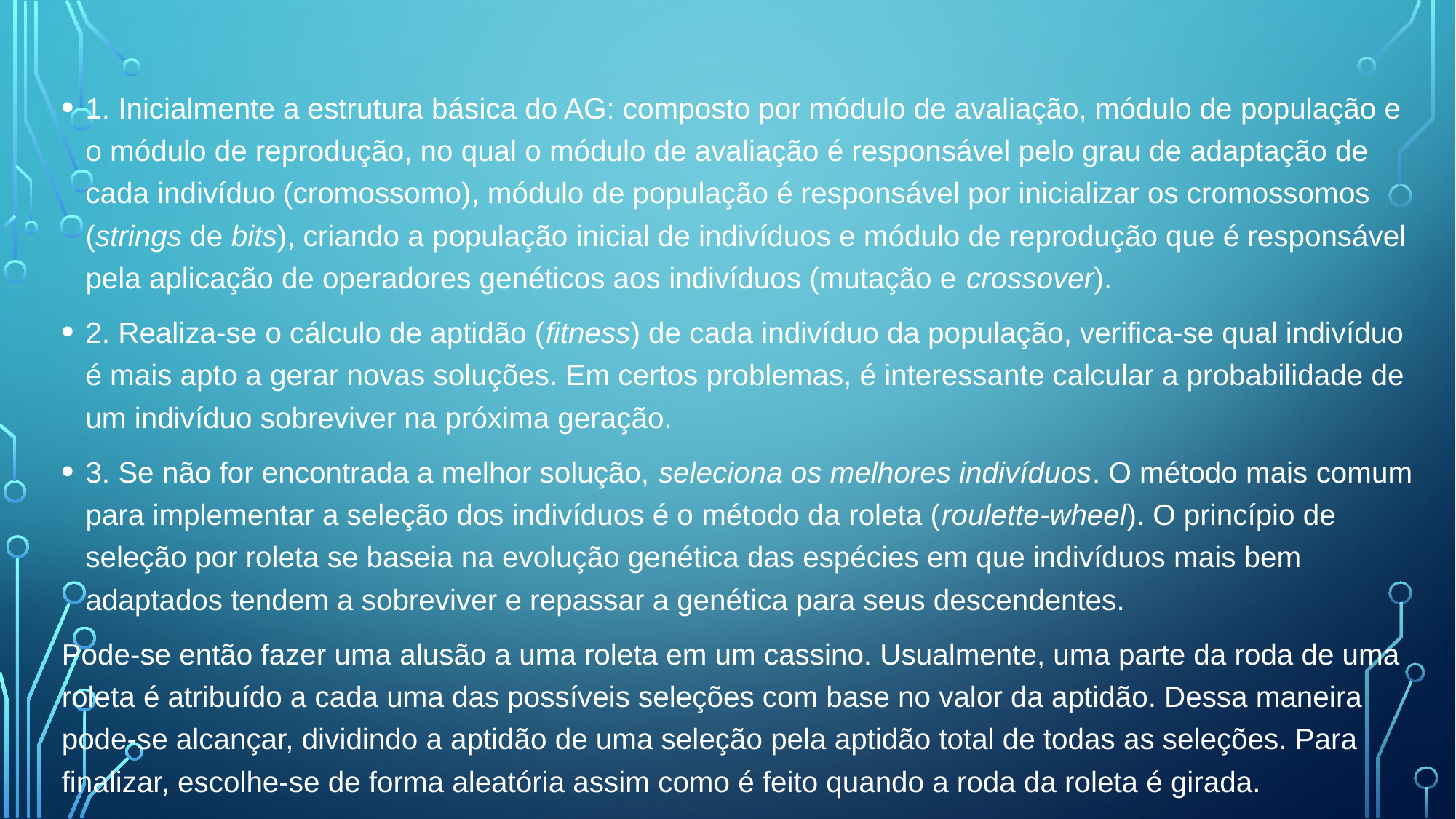

1. Inicialmente a estrutura básica do AG: composto por módulo de avaliação, módulo de população e o módulo de reprodução, no qual o módulo de avaliação é responsável pelo grau de adaptação de cada indivíduo (cromossomo), módulo de população é responsável por inicializar os cromossomos (strings de bits), criando a população inicial de indivíduos e módulo de reprodução que é responsável pela aplicação de operadores genéticos aos indivíduos (mutação e crossover).
2. Realiza-se o cálculo de aptidão (fitness) de cada indivíduo da população, verifica-se qual indivíduo é mais apto a gerar novas soluções. Em certos problemas, é interessante calcular a probabilidade de um indivíduo sobreviver na próxima geração.
3. Se não for encontrada a melhor solução, seleciona os melhores indivíduos. O método mais comum para implementar a seleção dos indivíduos é o método da roleta (roulette-wheel). O princípio de seleção por roleta se baseia na evolução genética das espécies em que indivíduos mais bem adaptados tendem a sobreviver e repassar a genética para seus descendentes.
Pode-se então fazer uma alusão a uma roleta em um cassino. Usualmente, uma parte da roda de uma roleta é atribuído a cada uma das possíveis seleções com base no valor da aptidão. Dessa maneira pode-se alcançar, dividindo a aptidão de uma seleção pela aptidão total de todas as seleções. Para finalizar, escolhe-se de forma aleatória assim como é feito quando a roda da roleta é girada.